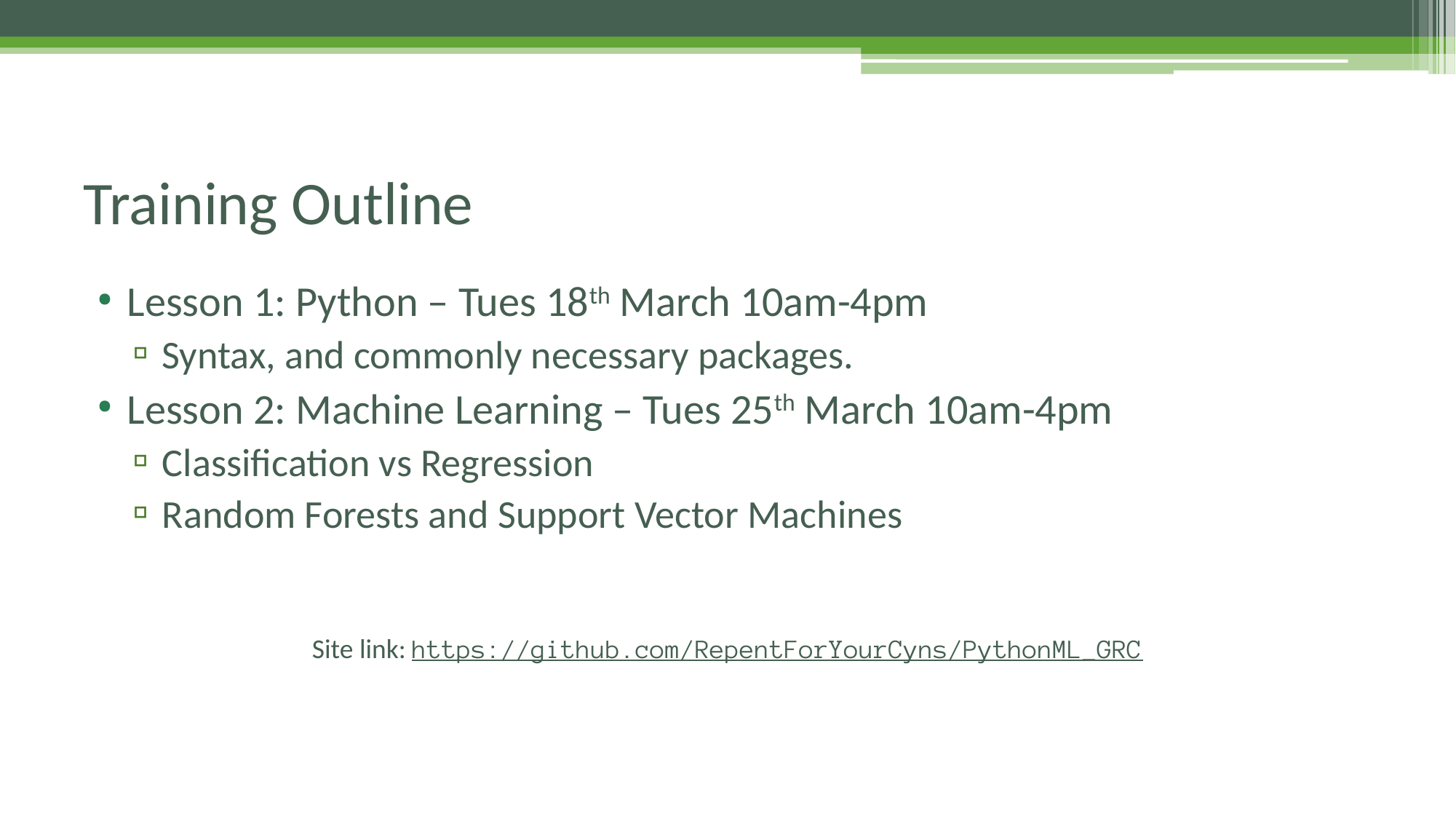

# Training Outline
Lesson 1: Python – Tues 18th March 10am-4pm
Syntax, and commonly necessary packages.
Lesson 2: Machine Learning – Tues 25th March 10am-4pm
Classification vs Regression
Random Forests and Support Vector Machines
Site link: https://github.com/RepentForYourCyns/PythonML_GRC